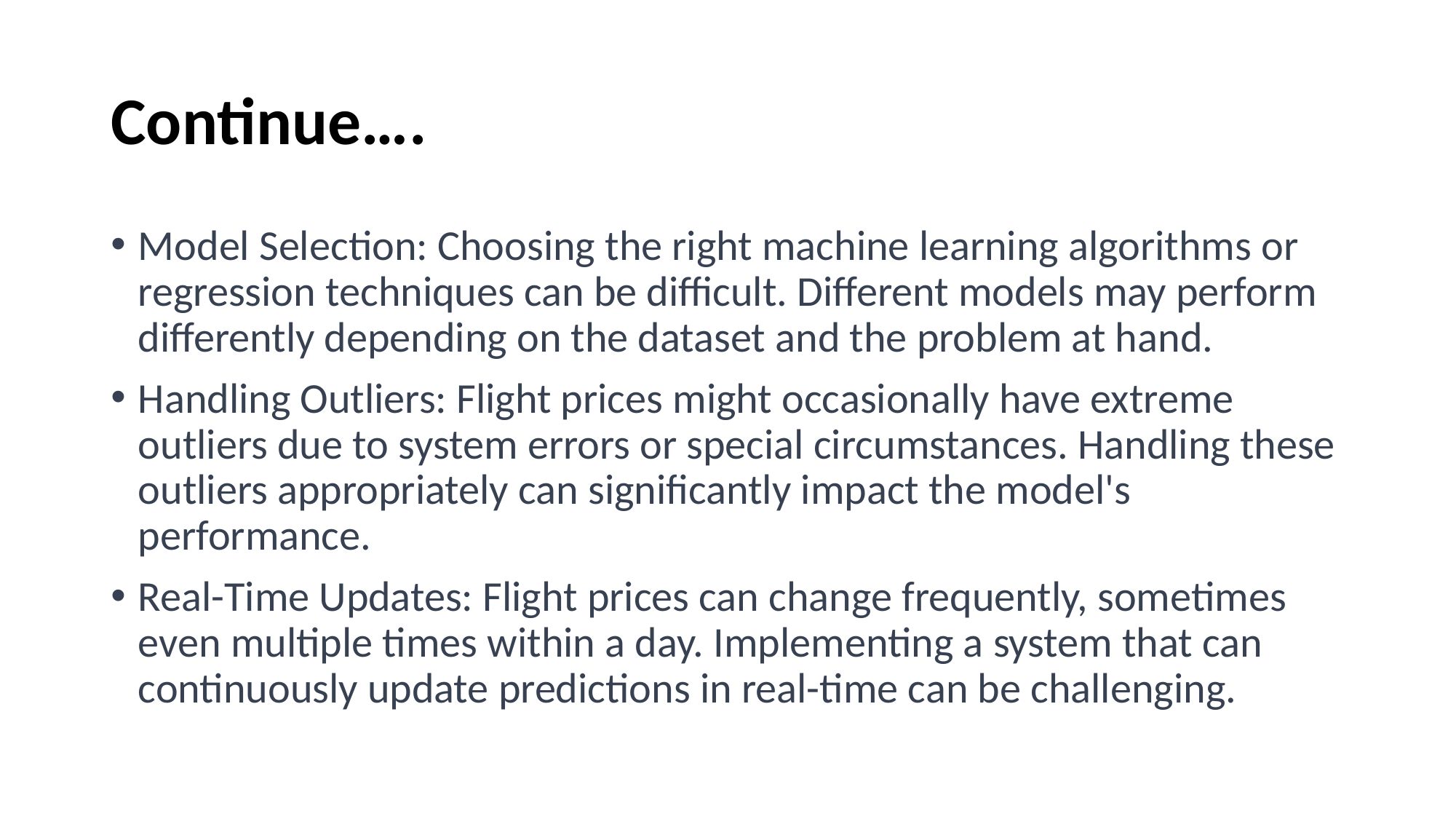

# Continue….
Model Selection: Choosing the right machine learning algorithms or regression techniques can be difficult. Different models may perform differently depending on the dataset and the problem at hand.
Handling Outliers: Flight prices might occasionally have extreme outliers due to system errors or special circumstances. Handling these outliers appropriately can significantly impact the model's performance.
Real-Time Updates: Flight prices can change frequently, sometimes even multiple times within a day. Implementing a system that can continuously update predictions in real-time can be challenging.